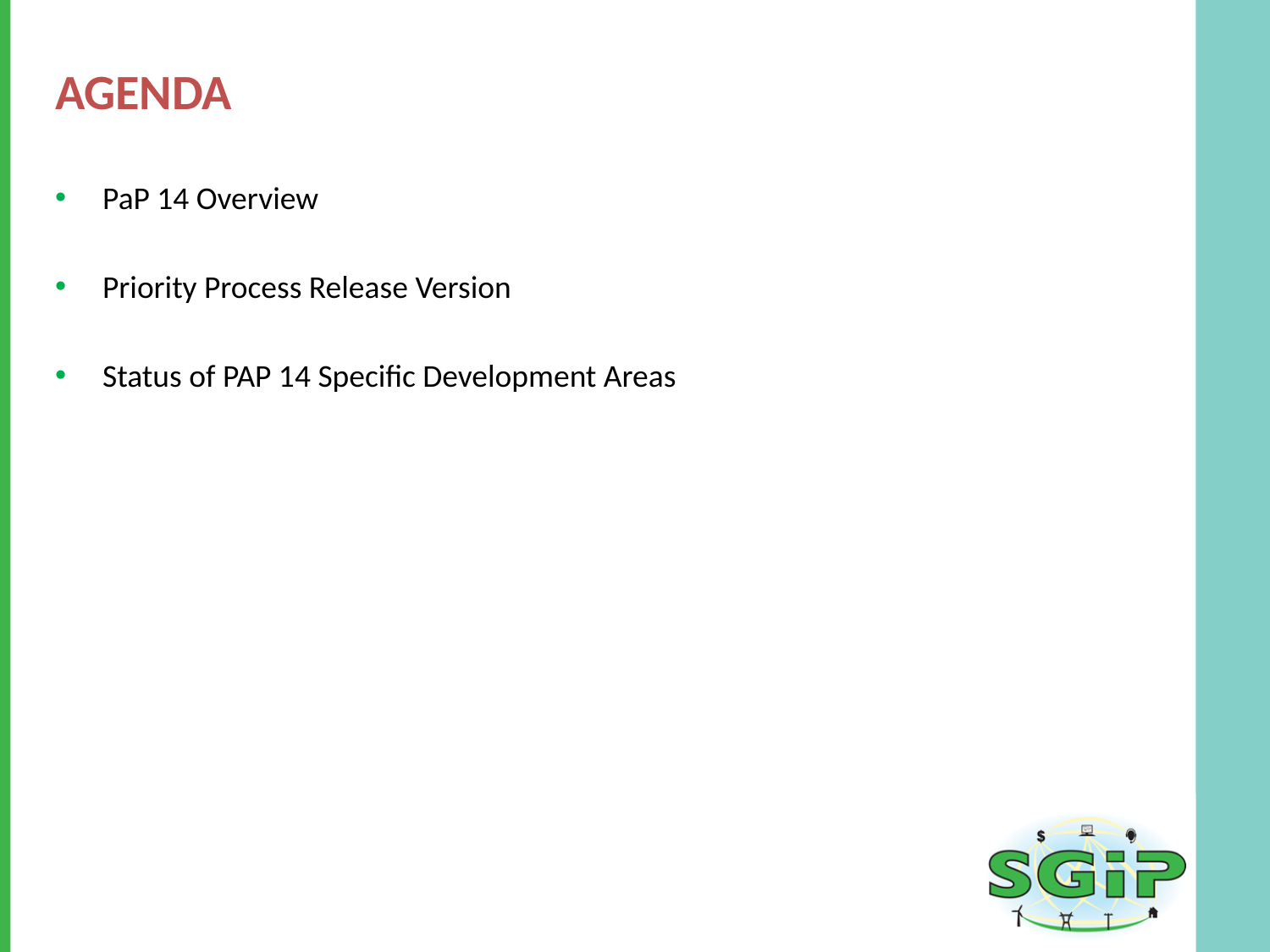

# Agenda

PaP 14 Overview

Priority Process Release Version

Status of PAP 14 Specific Development Areas